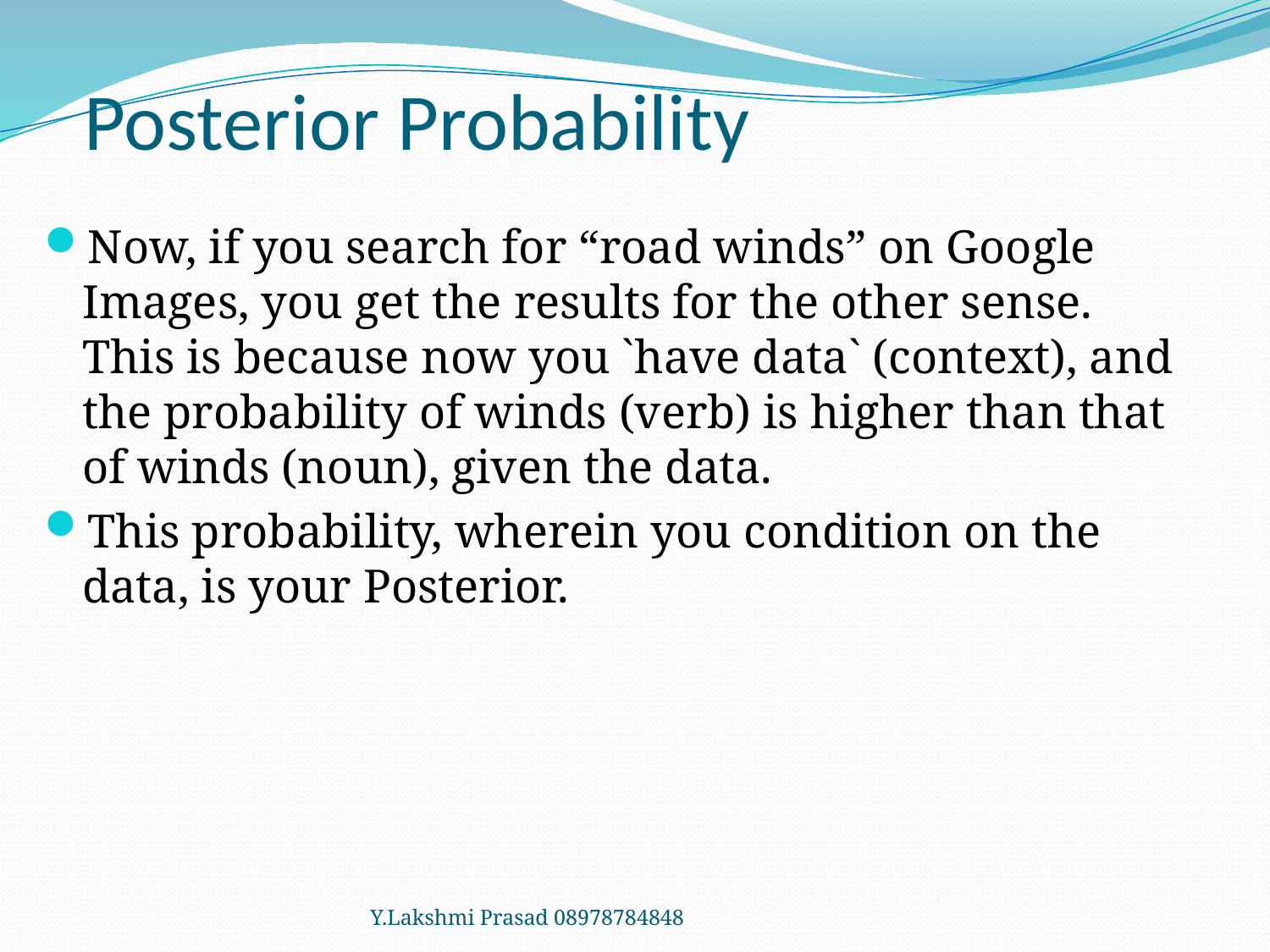

# Posterior Probability
Now, if you search for “road winds” on Google Images, you get the results for the other sense. This is because now you `have data` (context), and the probability of winds (verb) is higher than that of winds (noun), given the data.
This probability, wherein you condition on the data, is your Posterior.

Y.Lakshmi Prasad 08978784848